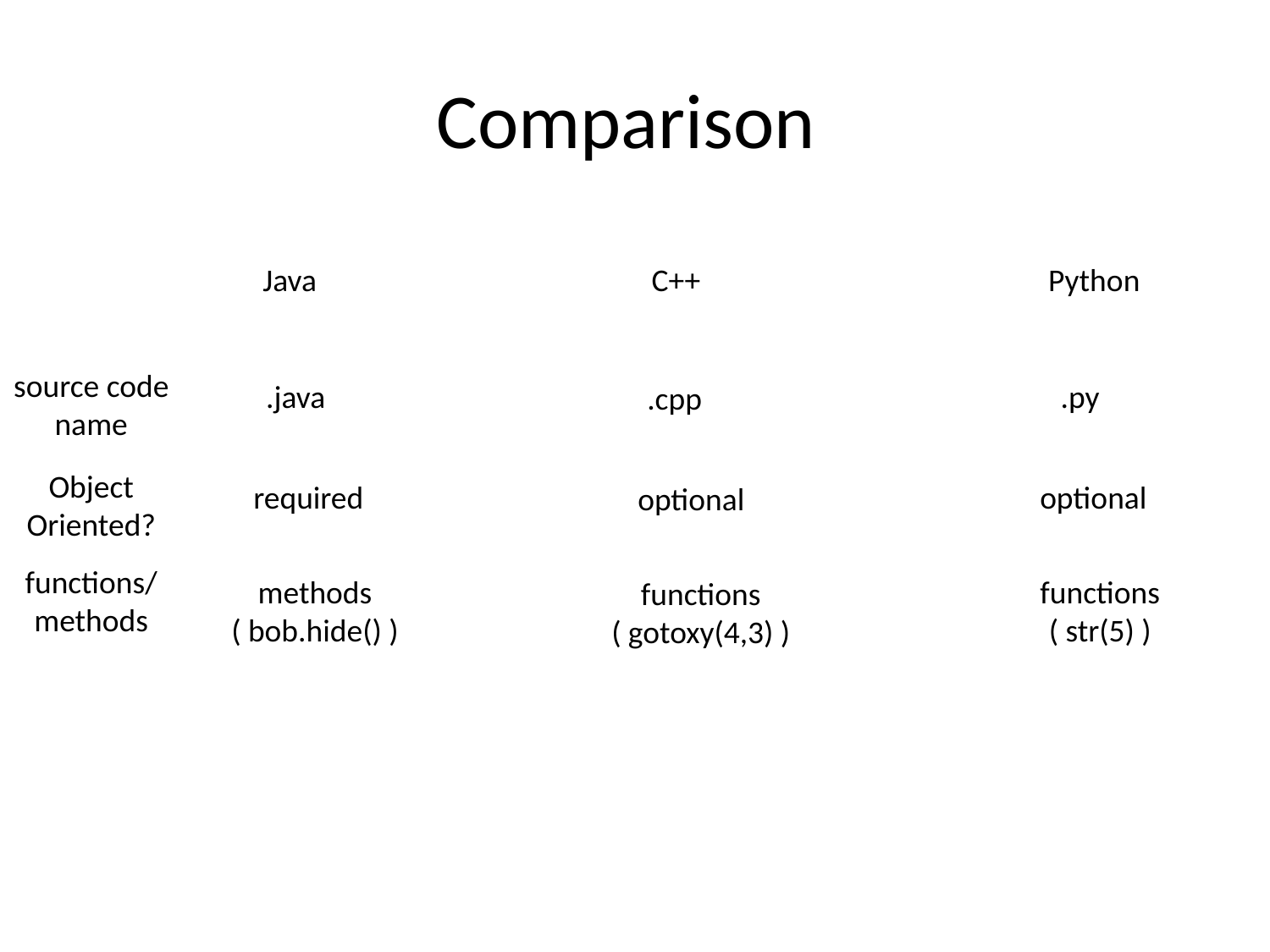

# Comparison
Java
C++
Python
source code
name
.java
.py
.cpp
Object
Oriented?
 required
optional
optional
functions/
methods
methods
( bob.hide() )
functions
( str(5) )
functions
( gotoxy(4,3) )